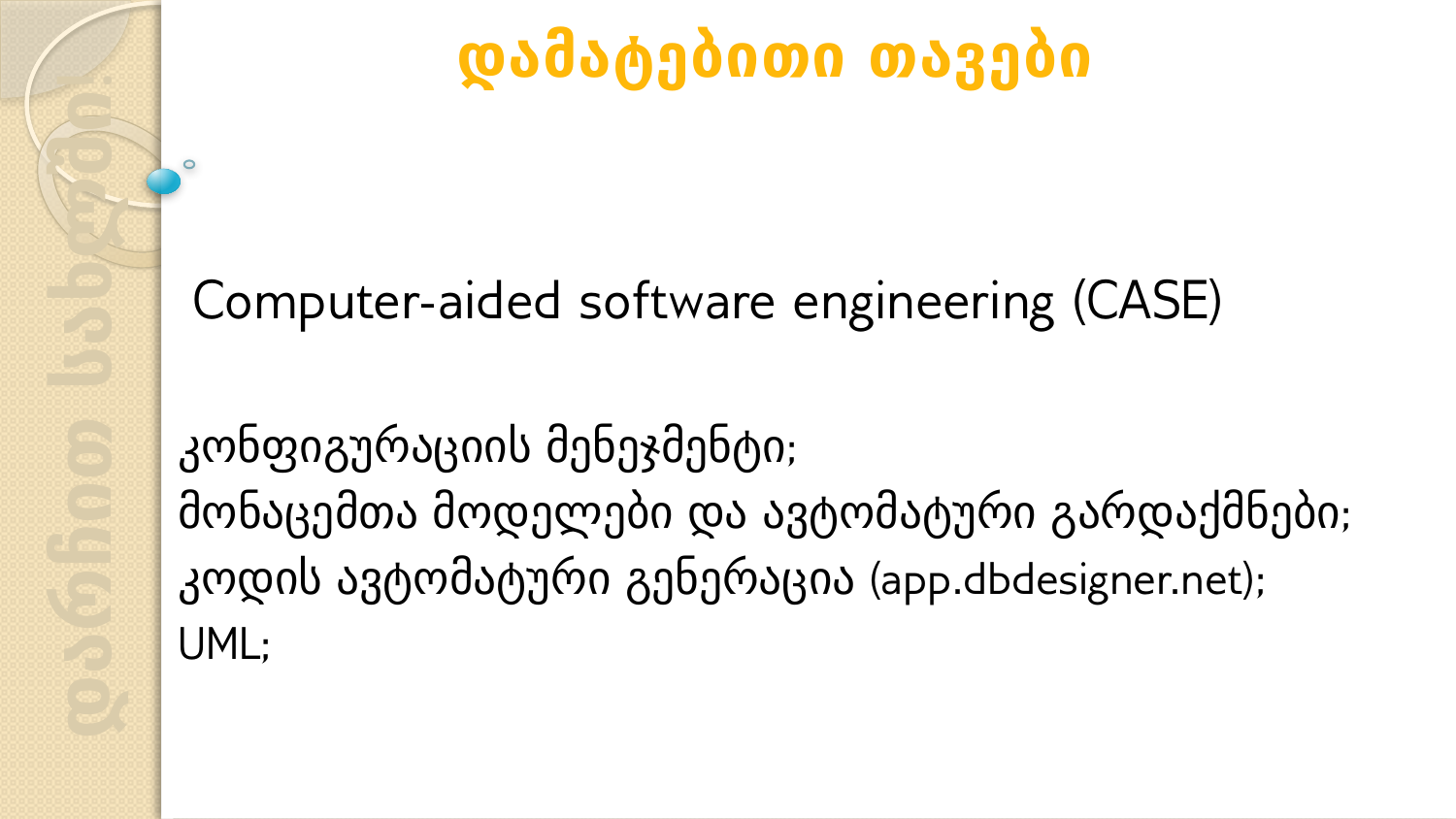

დამატებითი თავები
Computer-aided software engineering (CASE)

კონფიგურაციის მენეჯმენტი;
მონაცემთა მოდელები და ავტომატური გარდაქმნები;
კოდის ავტომატური გენერაცია (app.dbdesigner.net);
UML;
დარჩით სახლში!